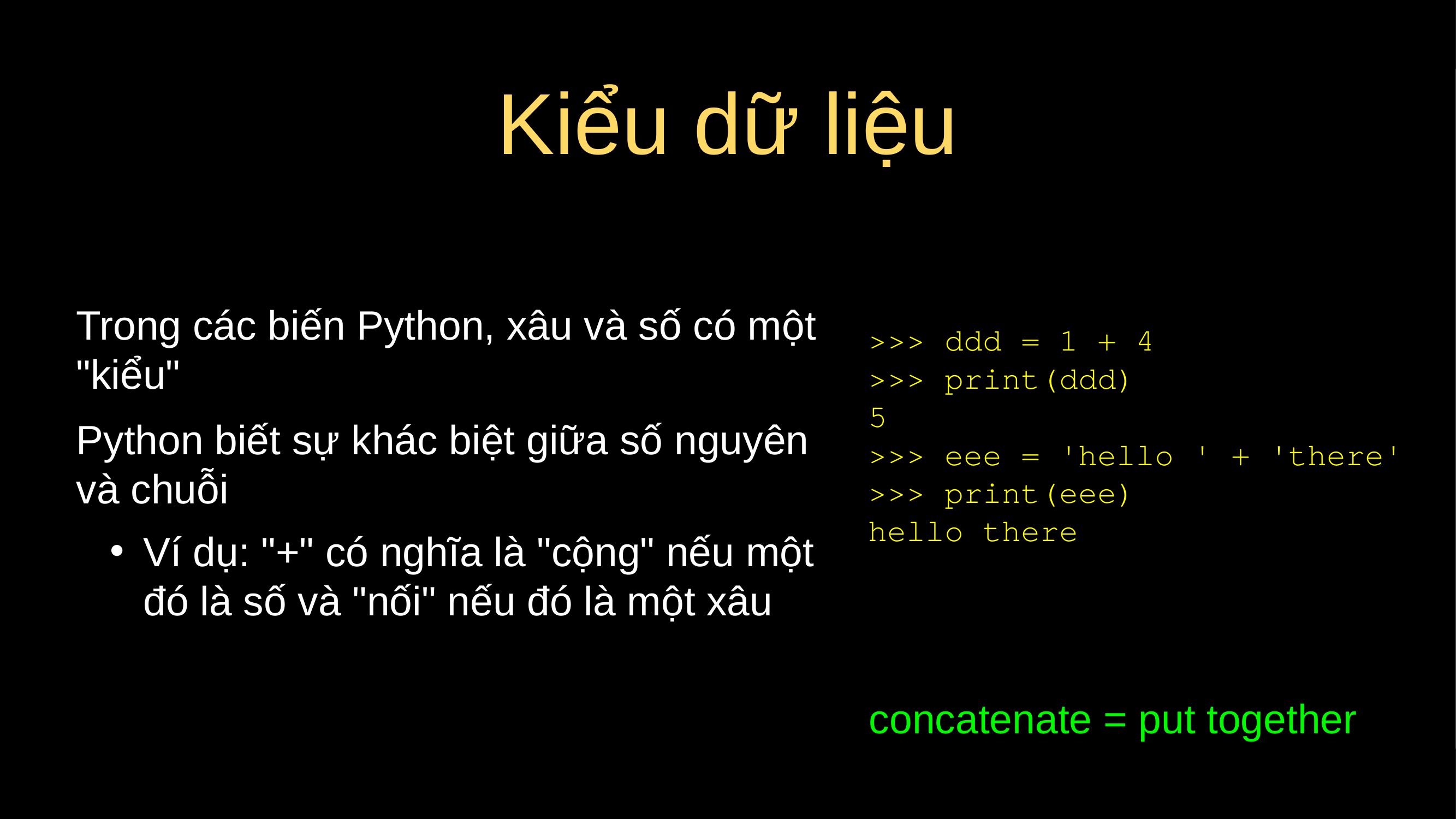

# Kiểu dữ liệu
Trong các biến Python, xâu và số có một "kiểu"
Python biết sự khác biệt giữa số nguyên và chuỗi
Ví dụ: "+" có nghĩa là "cộng" nếu một đó là số và "nối" nếu đó là một xâu
>>> ddd = 1 + 4
>>> print(ddd)
5
>>> eee = 'hello ' + 'there'
>>> print(eee)
hello there
concatenate = put together